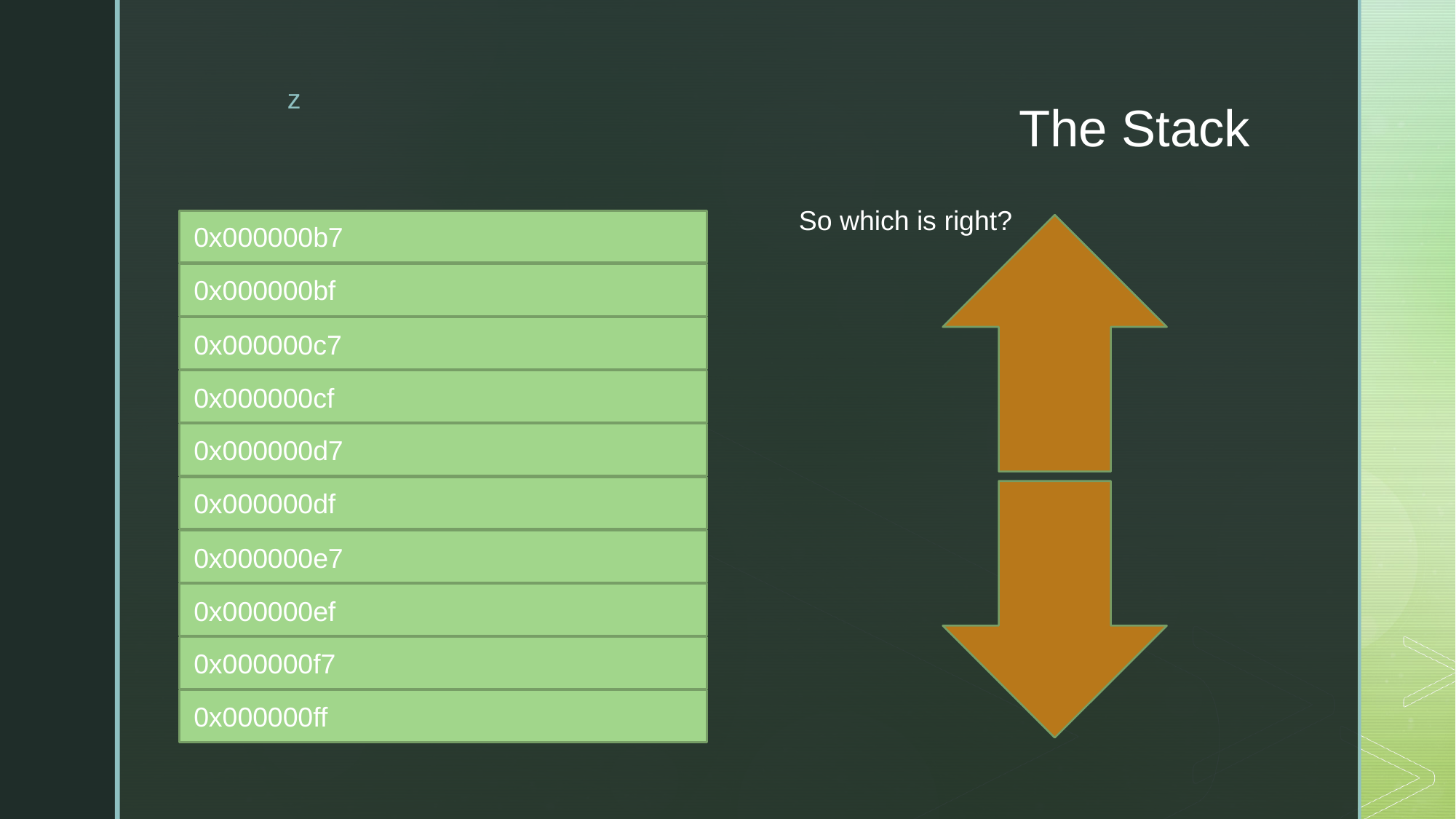

# The Stack
So which is right?

0x000000b7

0x000000bf

0x000000c7

0x000000cf

0x000000d7

0x000000df

0x000000e7

0x000000ef

0x000000f7

0x000000ff